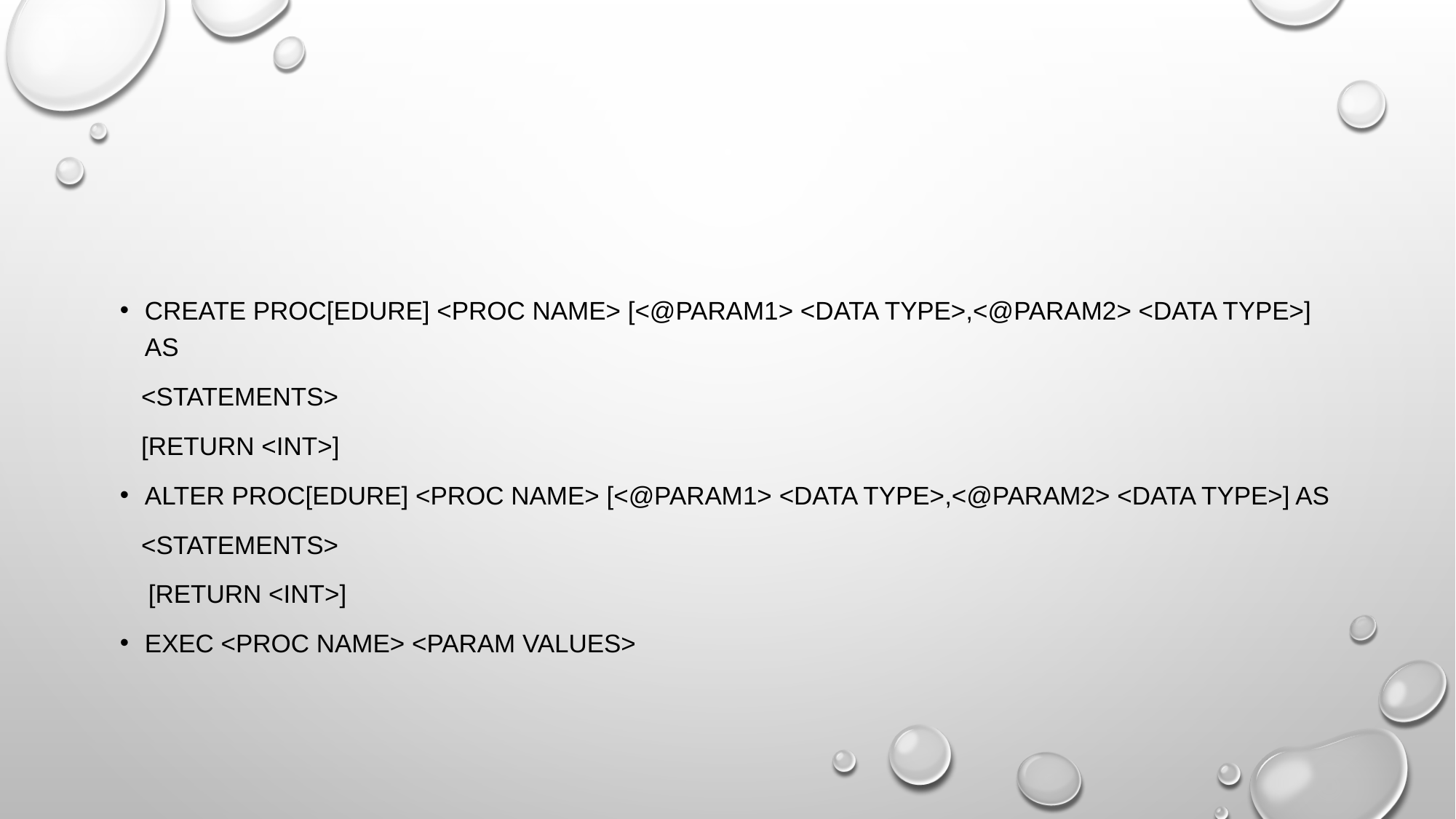

#
CREATE PROC[EDURE] <proc name> [<@param1> <data type>,<@param2> <data type>] AS
   <statements>
   [RETURN <INT>]
ALTER PROC[EDURE] <proc name> [<@param1> <data type>,<@param2> <data type>] AS
   <statements>
    [RETURN <INT>]
EXEC <proc name> <param values>